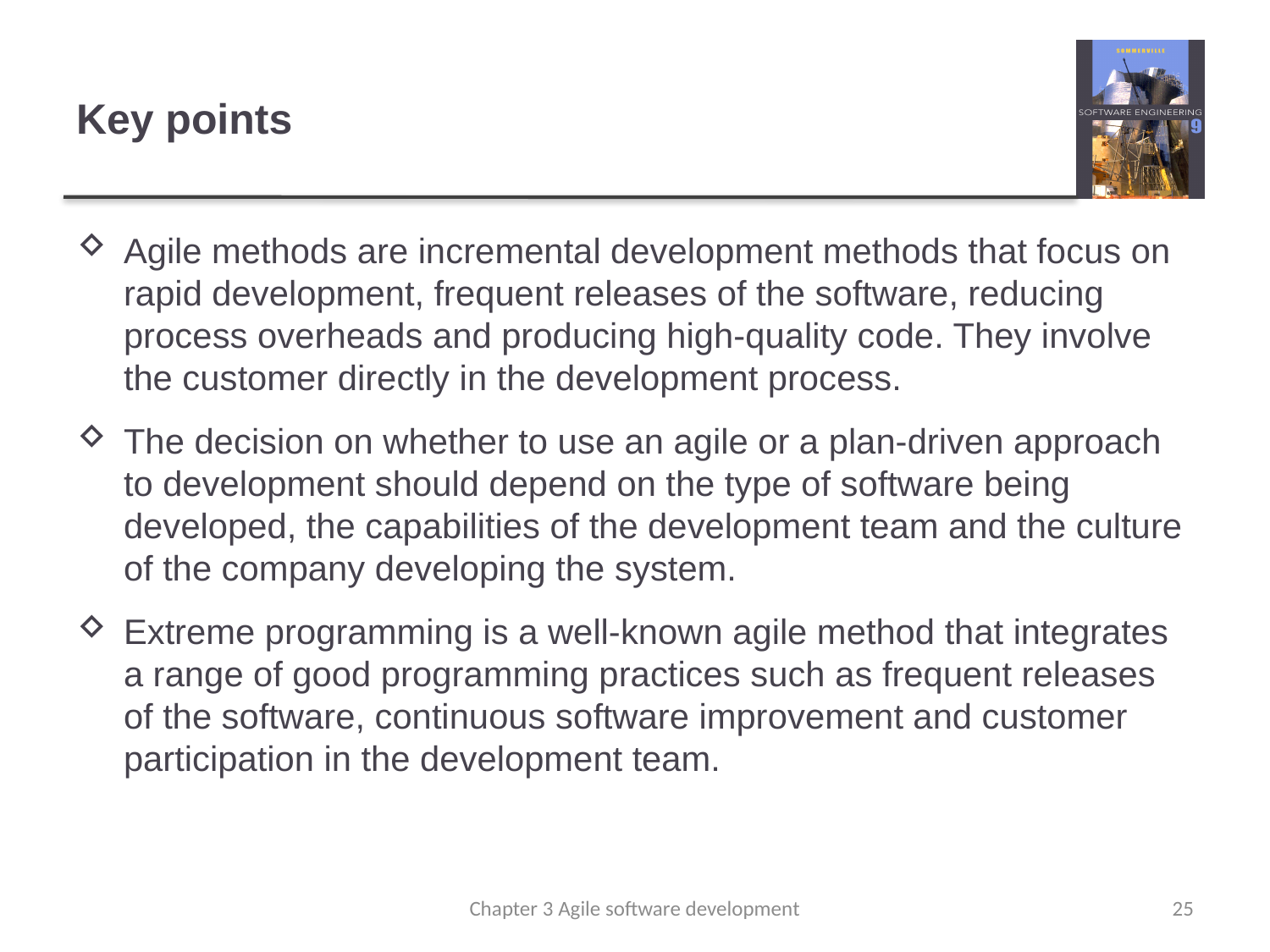

# Key points
Agile methods are incremental development methods that focus on rapid development, frequent releases of the software, reducing process overheads and producing high-quality code. They involve the customer directly in the development process.
The decision on whether to use an agile or a plan-driven approach to development should depend on the type of software being developed, the capabilities of the development team and the culture of the company developing the system.
Extreme programming is a well-known agile method that integrates a range of good programming practices such as frequent releases of the software, continuous software improvement and customer participation in the development team.

Chapter 3 Agile software development
25